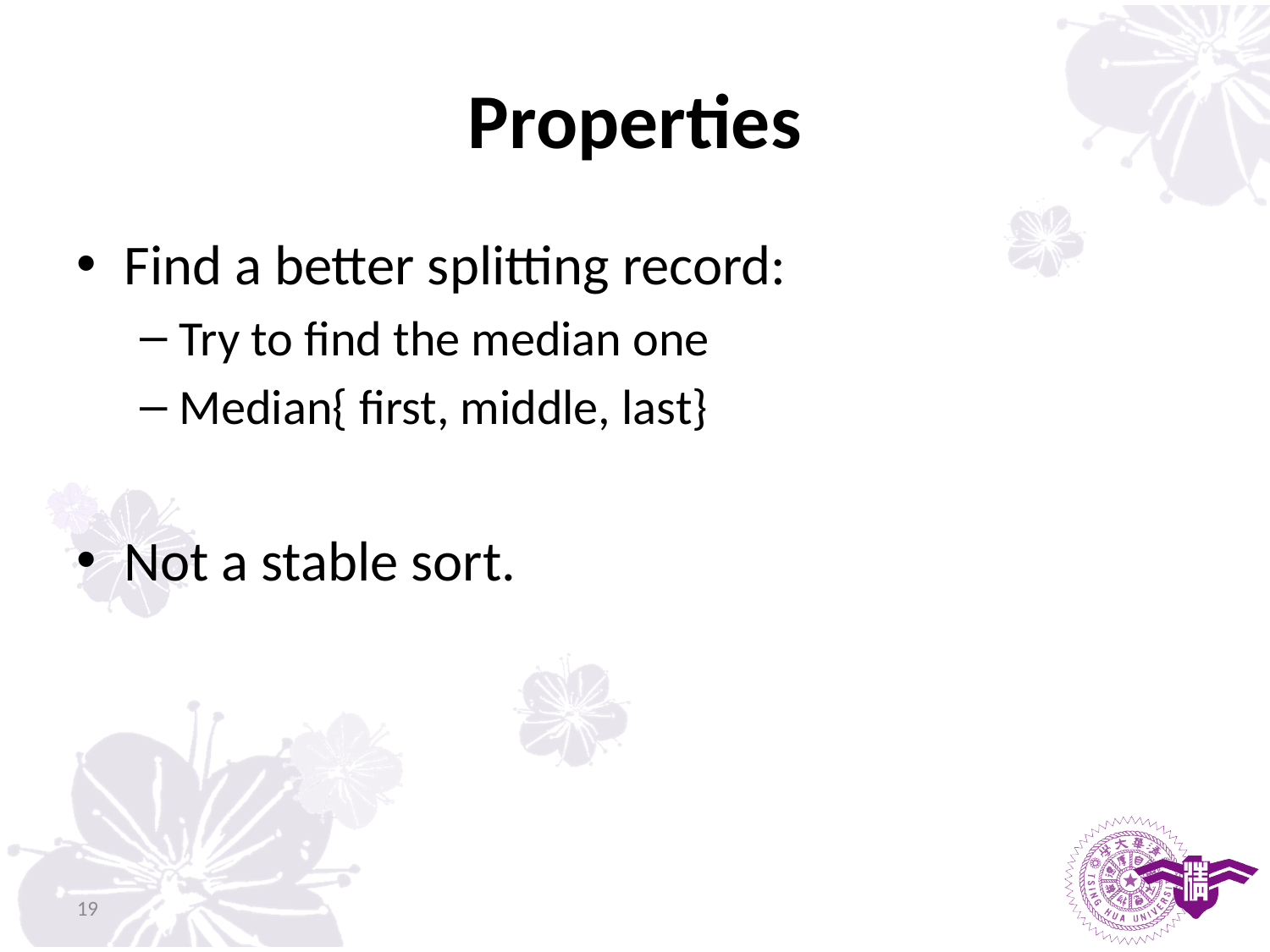

# Properties
Find a better splitting record:
Try to find the median one
Median{ first, middle, last}

Not a stable sort.
19